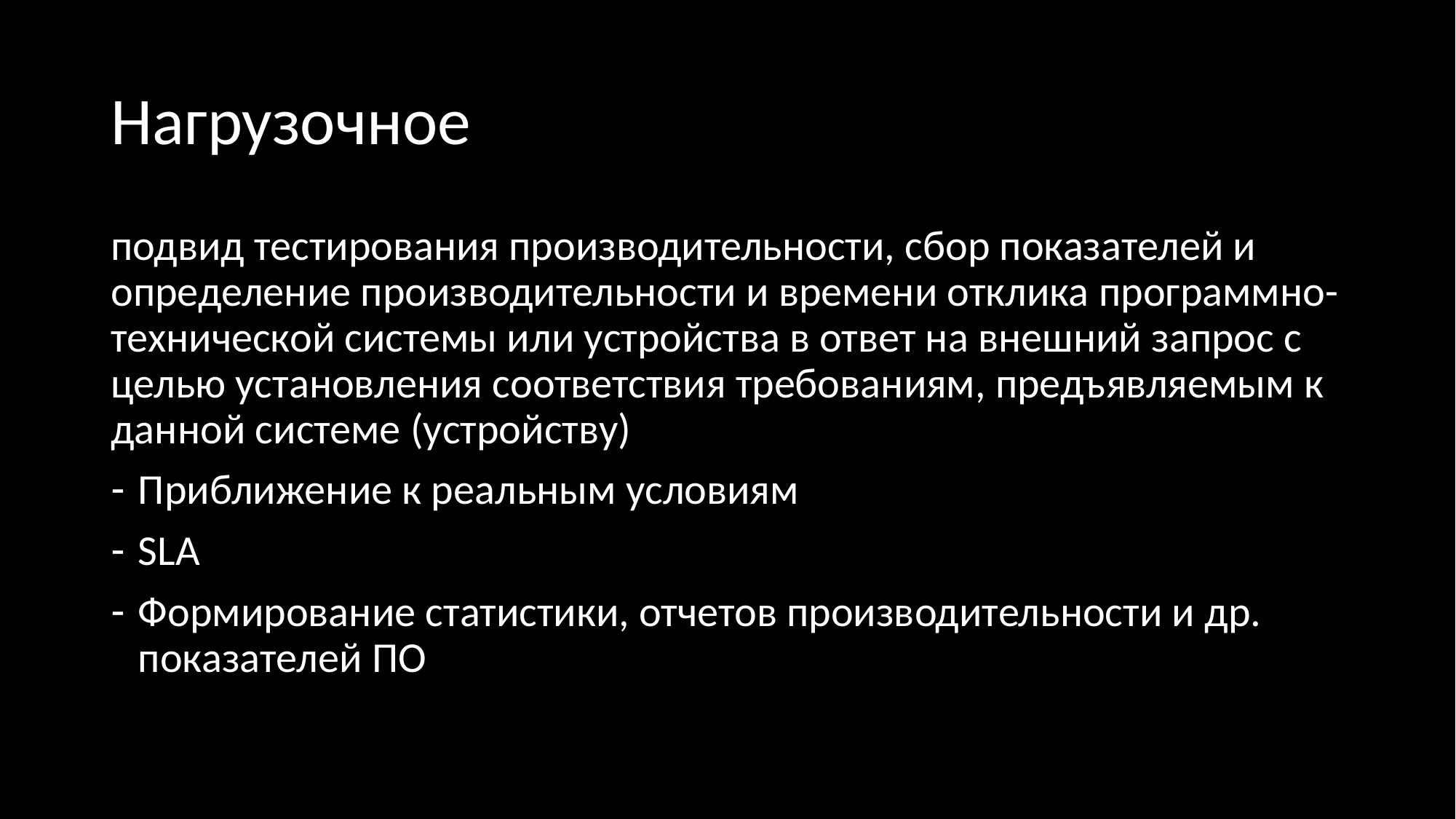

# Нагрузочное
подвид тестирования производительности, сбор показателей и определение производительности и времени отклика программно-технической системы или устройства в ответ на внешний запрос с целью установления соответствия требованиям, предъявляемым к данной системе (устройству)
Приближение к реальным условиям
SLA
Формирование статистики, отчетов производительности и др. показателей ПО